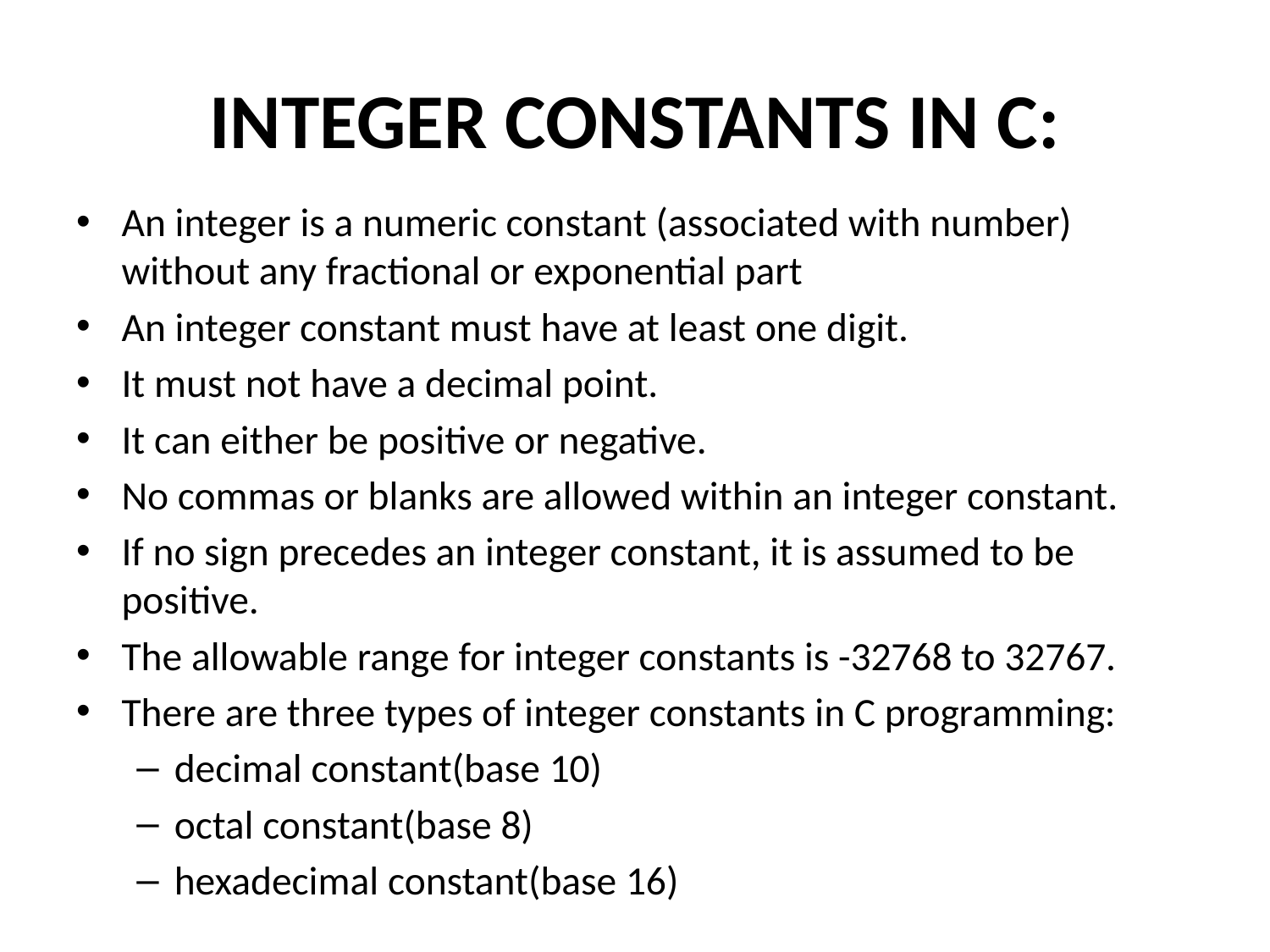

# INTEGER CONSTANTS IN C:
An integer is a numeric constant (associated with number) without any fractional or exponential part
An integer constant must have at least one digit.
It must not have a decimal point.
It can either be positive or negative.
No commas or blanks are allowed within an integer constant.
If no sign precedes an integer constant, it is assumed to be positive.
The allowable range for integer constants is -32768 to 32767.
There are three types of integer constants in C programming:
decimal constant(base 10)
octal constant(base 8)
hexadecimal constant(base 16)